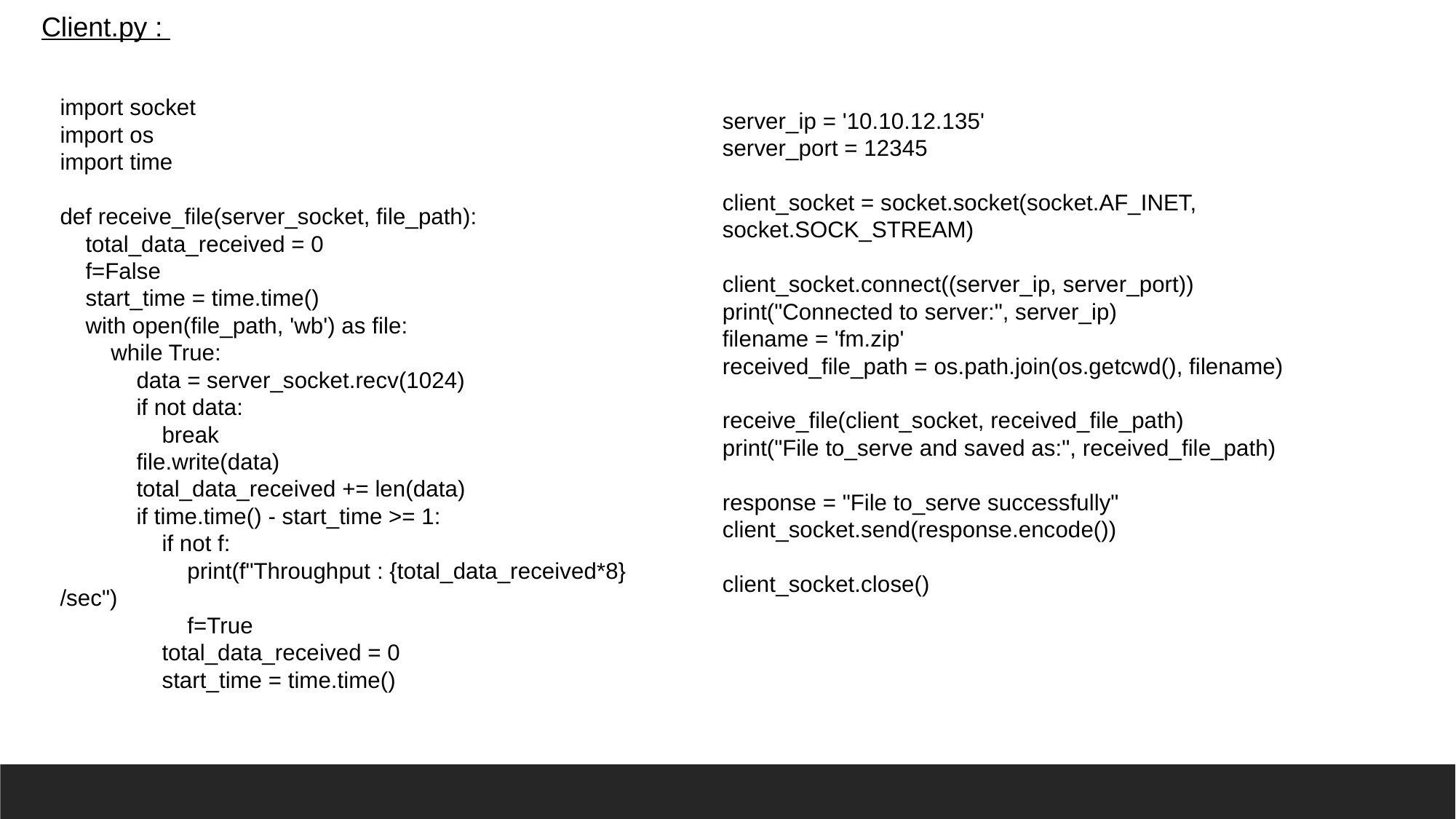

Client.py :
import socket
import os
import time

def receive_file(server_socket, file_path):
    total_data_received = 0
    f=False
    start_time = time.time()
    with open(file_path, 'wb') as file:
        while True:
            data = server_socket.recv(1024)
            if not data:
                break
            file.write(data)
            total_data_received += len(data)
            if time.time() - start_time >= 1:
                if not f:
                    print(f"Throughput : {total_data_received*8} /sec")
                    f=True
                total_data_received = 0
                start_time = time.time()
server_ip = '10.10.12.135'
server_port = 12345

client_socket = socket.socket(socket.AF_INET, socket.SOCK_STREAM)

client_socket.connect((server_ip, server_port))
print("Connected to server:", server_ip)
filename = 'fm.zip'
received_file_path = os.path.join(os.getcwd(), filename)

receive_file(client_socket, received_file_path)
print("File to_serve and saved as:", received_file_path)

response = "File to_serve successfully"
client_socket.send(response.encode())

client_socket.close()